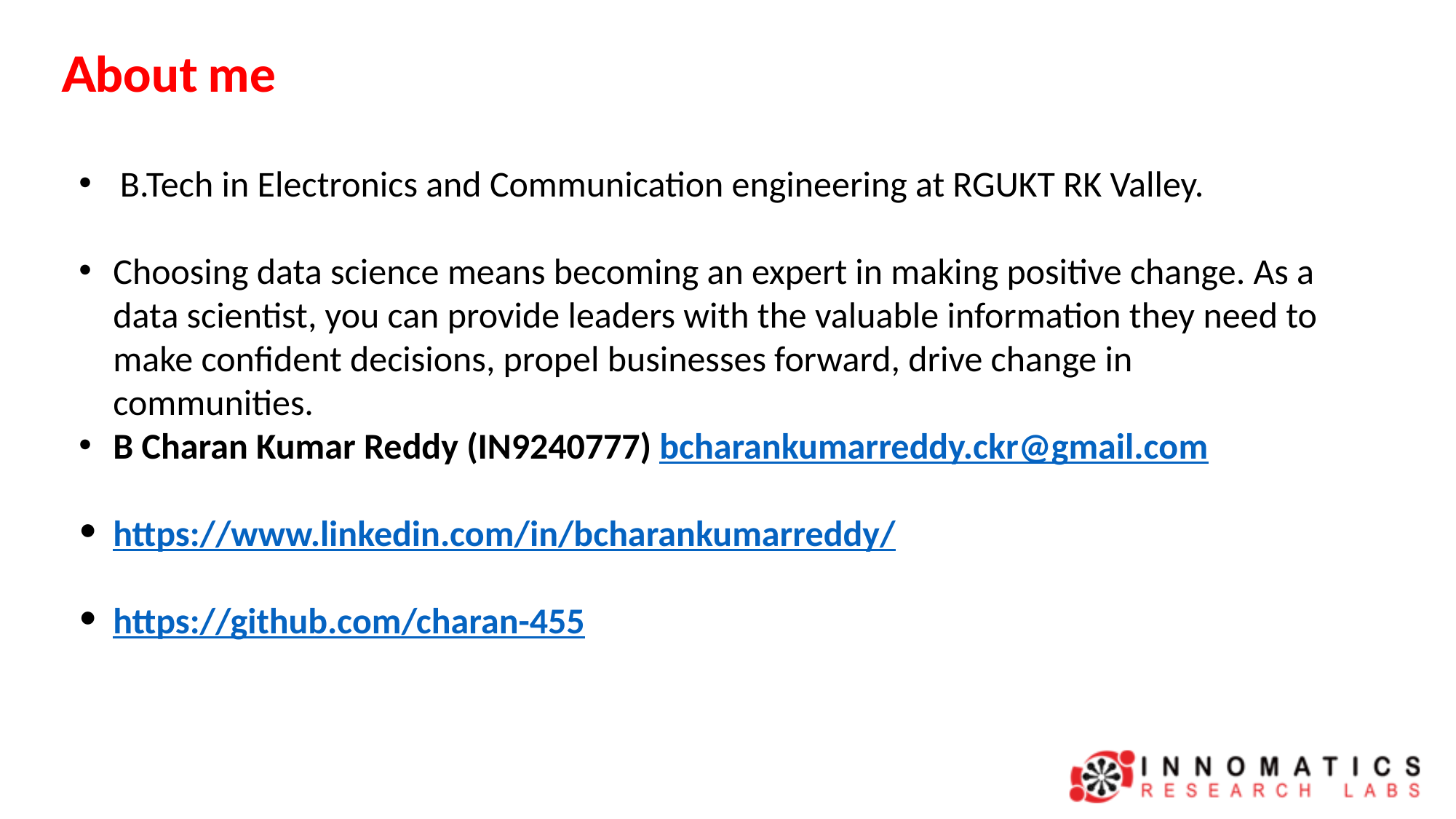

About me
B.Tech in Electronics and Communication engineering at RGUKT RK Valley.

Choosing data science means becoming an expert in making positive change. As a data scientist, you can provide leaders with the valuable information they need to make confident decisions, propel businesses forward, drive change in communities.
B Charan Kumar Reddy (IN9240777) bcharankumarreddy.ckr@gmail.com

https://www.linkedin.com/in/bcharankumarreddy/

https://github.com/charan-455